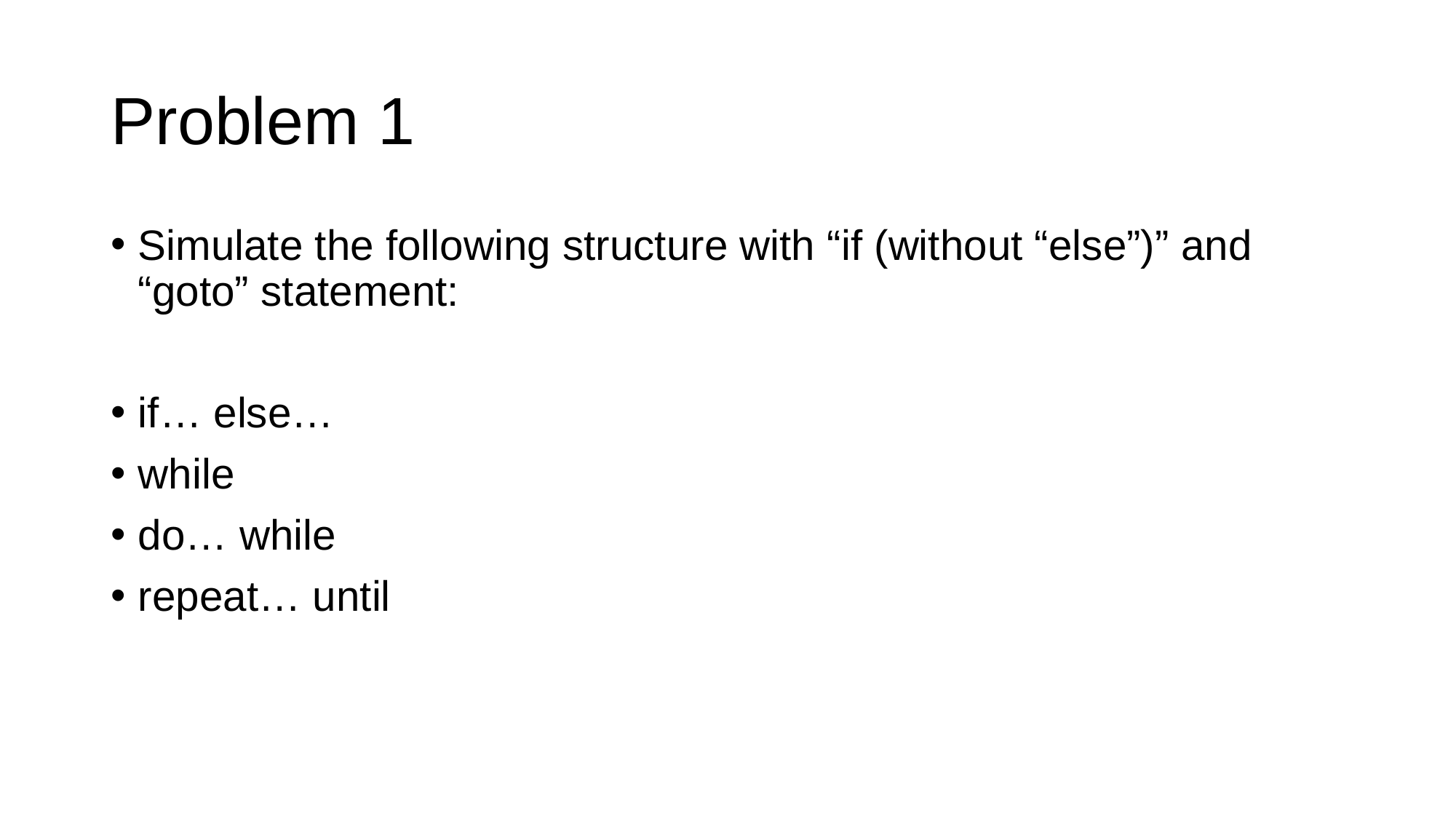

# Problem 1
Simulate the following structure with “if (without “else”)” and “goto” statement:

if… else…
while
do… while
repeat… until